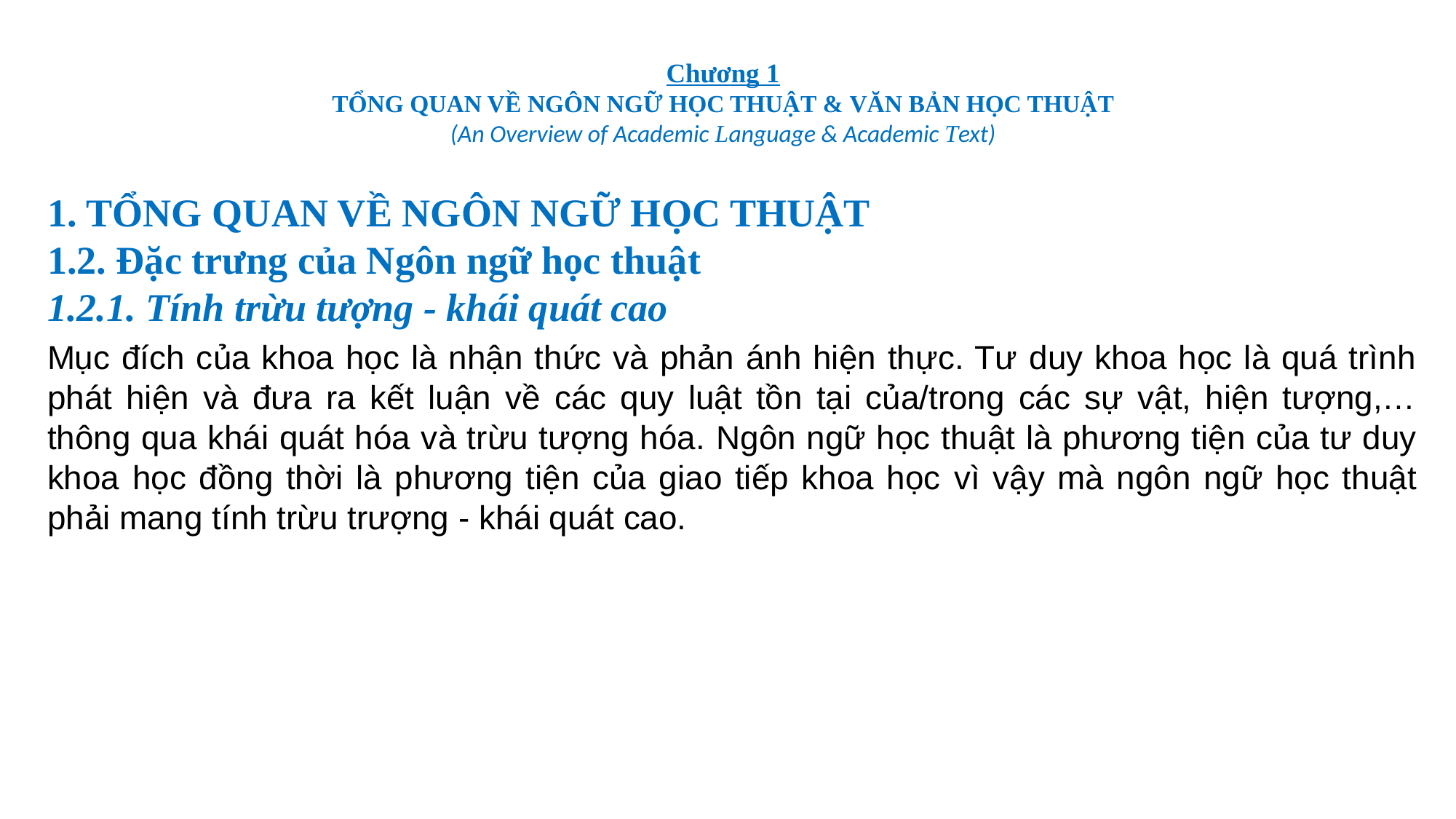

# Chương 1 TỔNG QUAN VỀ NGÔN NGỮ HỌC THUẬT & VĂN BẢN HỌC THUẬT (An Overview of Academic Language & Academic Text)
1. TỔNG QUAN VỀ NGÔN NGỮ HỌC THUẬT
1.2. Đặc trưng của Ngôn ngữ học thuật
1.2.1. Tính trừu tượng - khái quát cao
Mục đích của khoa học là nhận thức và phản ánh hiện thực. Tư duy khoa học là quá trình phát hiện và đưa ra kết luận về các quy luật tồn tại của/trong các sự vật, hiện tượng,… thông qua khái quát hóa và trừu tượng hóa. Ngôn ngữ học thuật là phương tiện của tư duy khoa học đồng thời là phương tiện của giao tiếp khoa học vì vậy mà ngôn ngữ học thuật phải mang tính trừu trượng - khái quát cao.